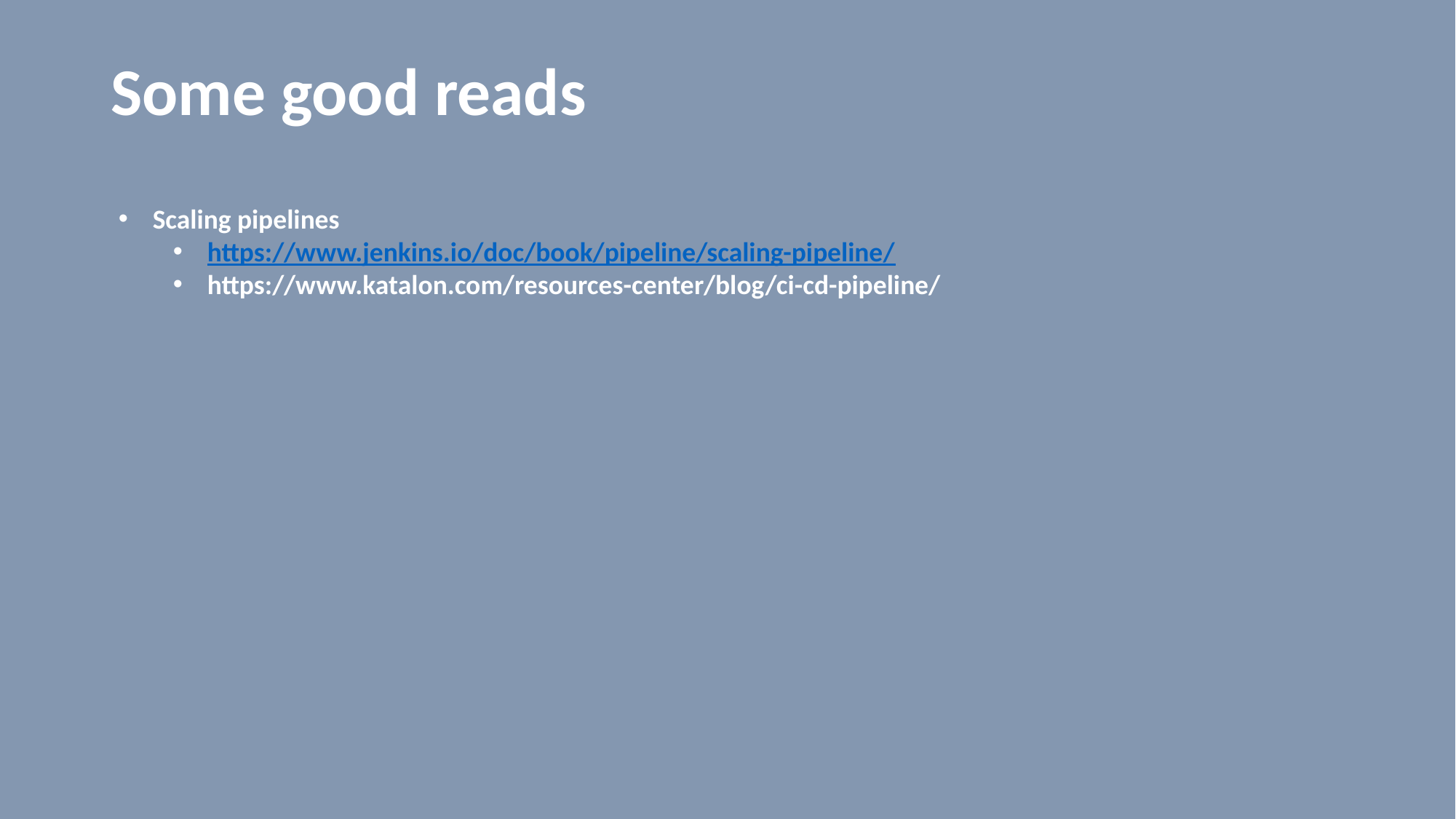

# Some good reads
Scaling pipelines
https://www.jenkins.io/doc/book/pipeline/scaling-pipeline/
https://www.katalon.com/resources-center/blog/ci-cd-pipeline/